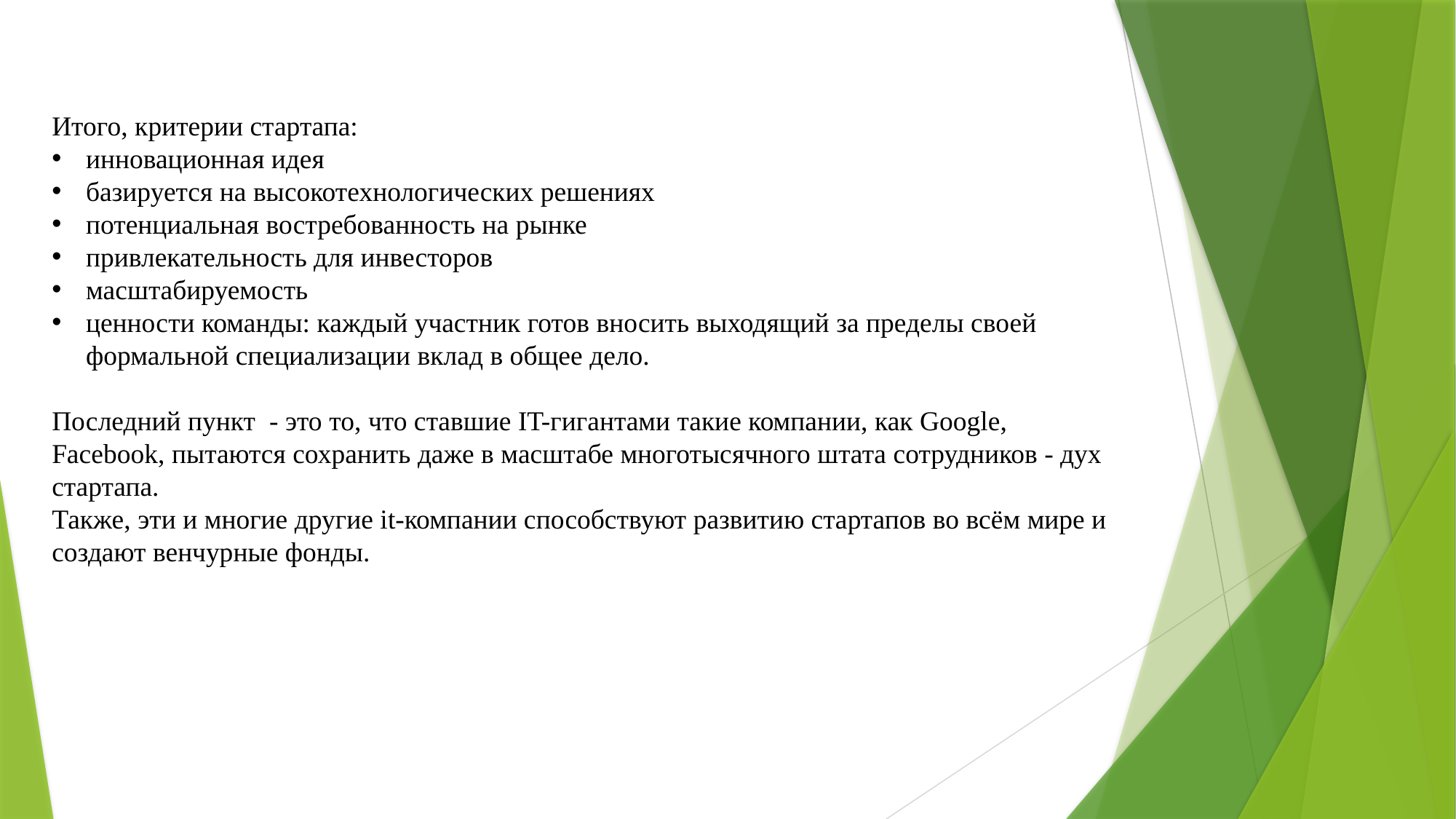

Итого, критерии стартапа:
инновационная идея
базируется на высокотехнологических решениях
потенциальная востребованность на рынке
привлекательность для инвесторов
масштабируемость
ценности команды: каждый участник готов вносить выходящий за пределы своей формальной специализации вклад в общее дело.

Последний пункт  - это то, что ставшие IT-гигантами такие компании, как Google, Facebook, пытаются сохранить даже в масштабе многотысячного штата сотрудников - дух стартапа.
Также, эти и многие другие it-компании способствуют развитию стартапов во всём мире и создают венчурные фонды.